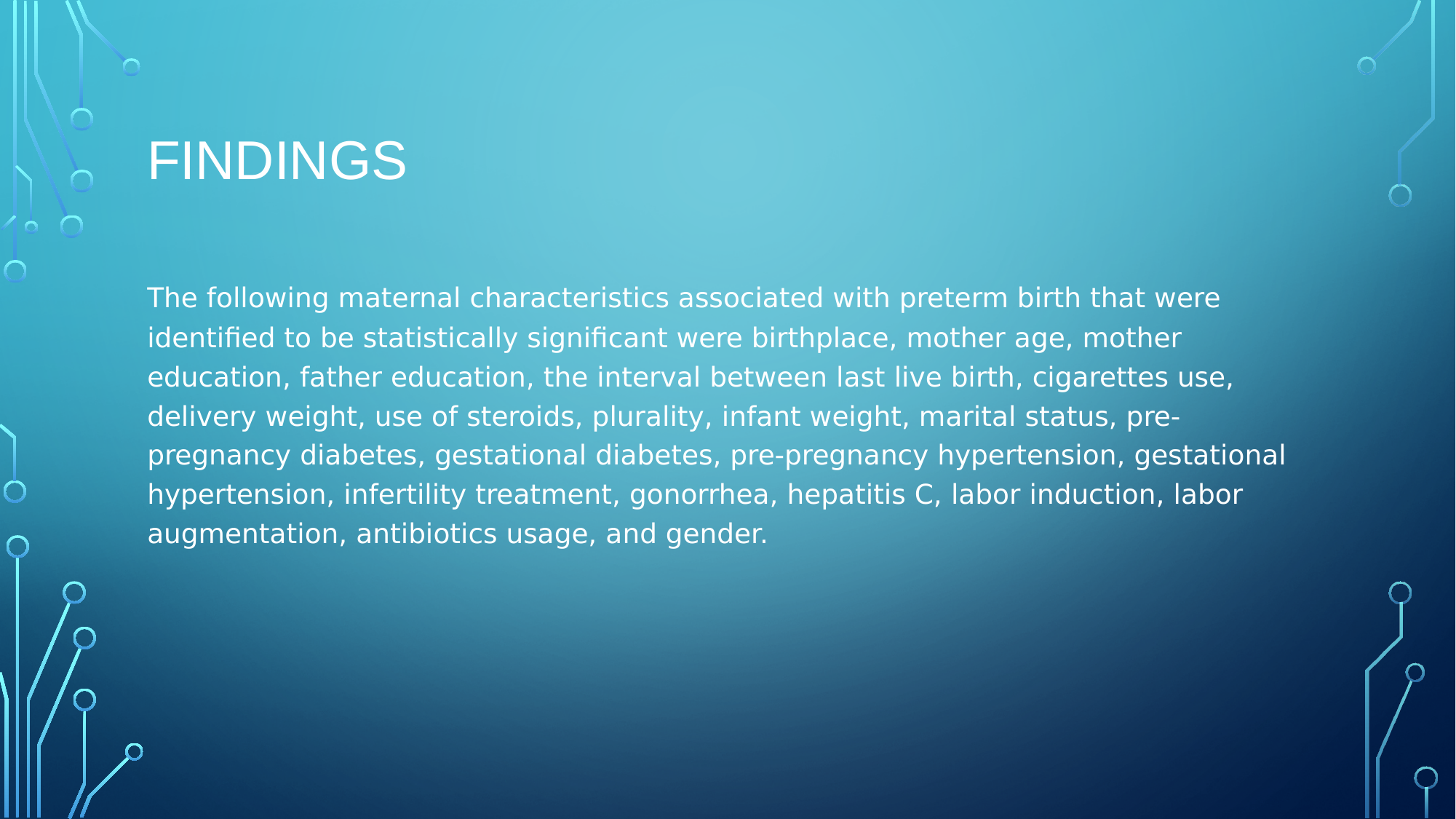

# findings
The following maternal characteristics associated with preterm birth that were identified to be statistically significant were birthplace, mother age, mother education, father education, the interval between last live birth, cigarettes use, delivery weight, use of steroids, plurality, infant weight, marital status, pre-pregnancy diabetes, gestational diabetes, pre-pregnancy hypertension, gestational hypertension, infertility treatment, gonorrhea, hepatitis C, labor induction, labor augmentation, antibiotics usage, and gender.